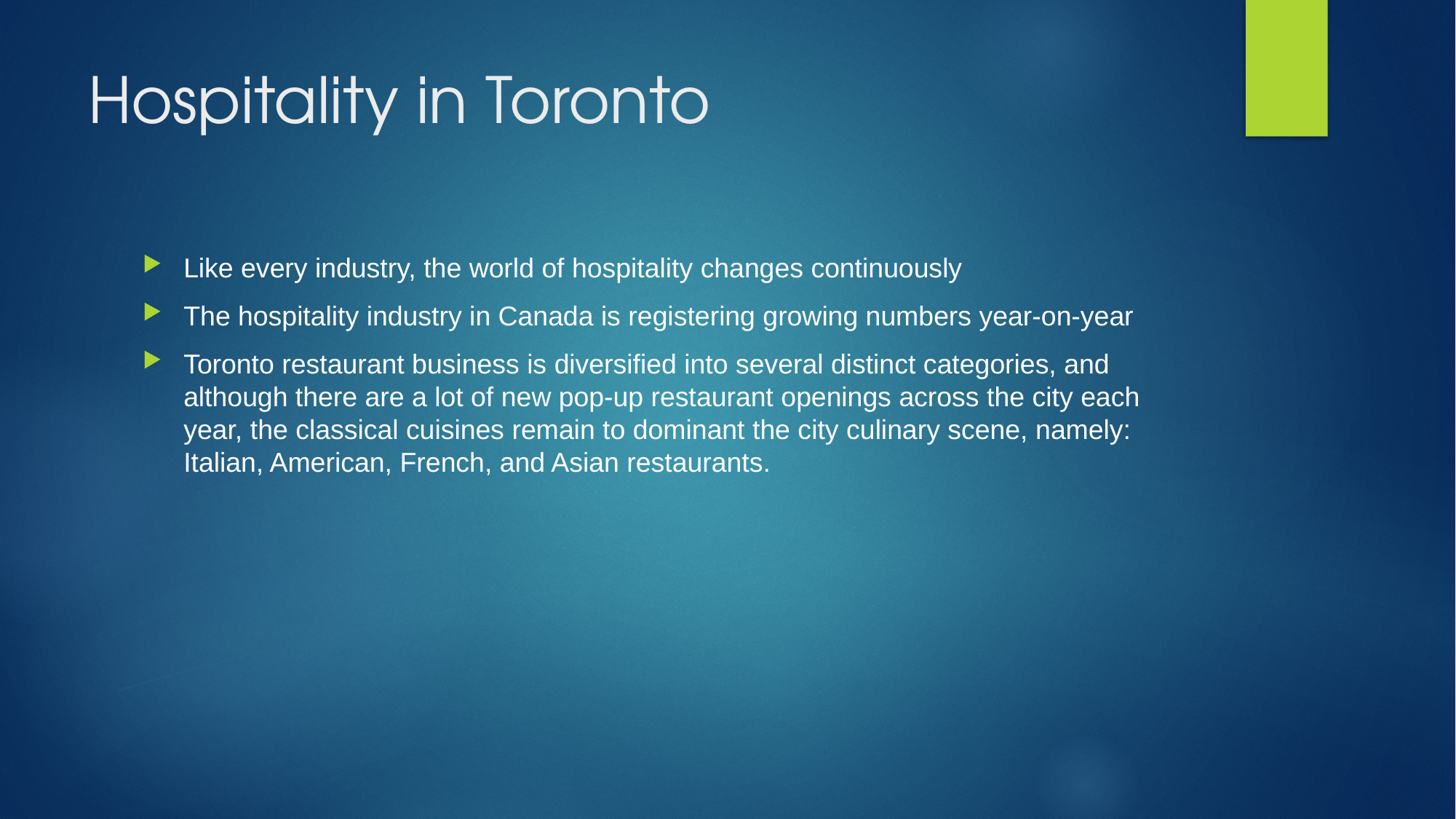

# Hospitality in Toronto
Like every industry, the world of hospitality changes continuously
The hospitality industry in Canada is registering growing numbers year-on-year
Toronto restaurant business is diversified into several distinct categories, and although there are a lot of new pop-up restaurant openings across the city each year, the classical cuisines remain to dominant the city culinary scene, namely: Italian, American, French, and Asian restaurants.